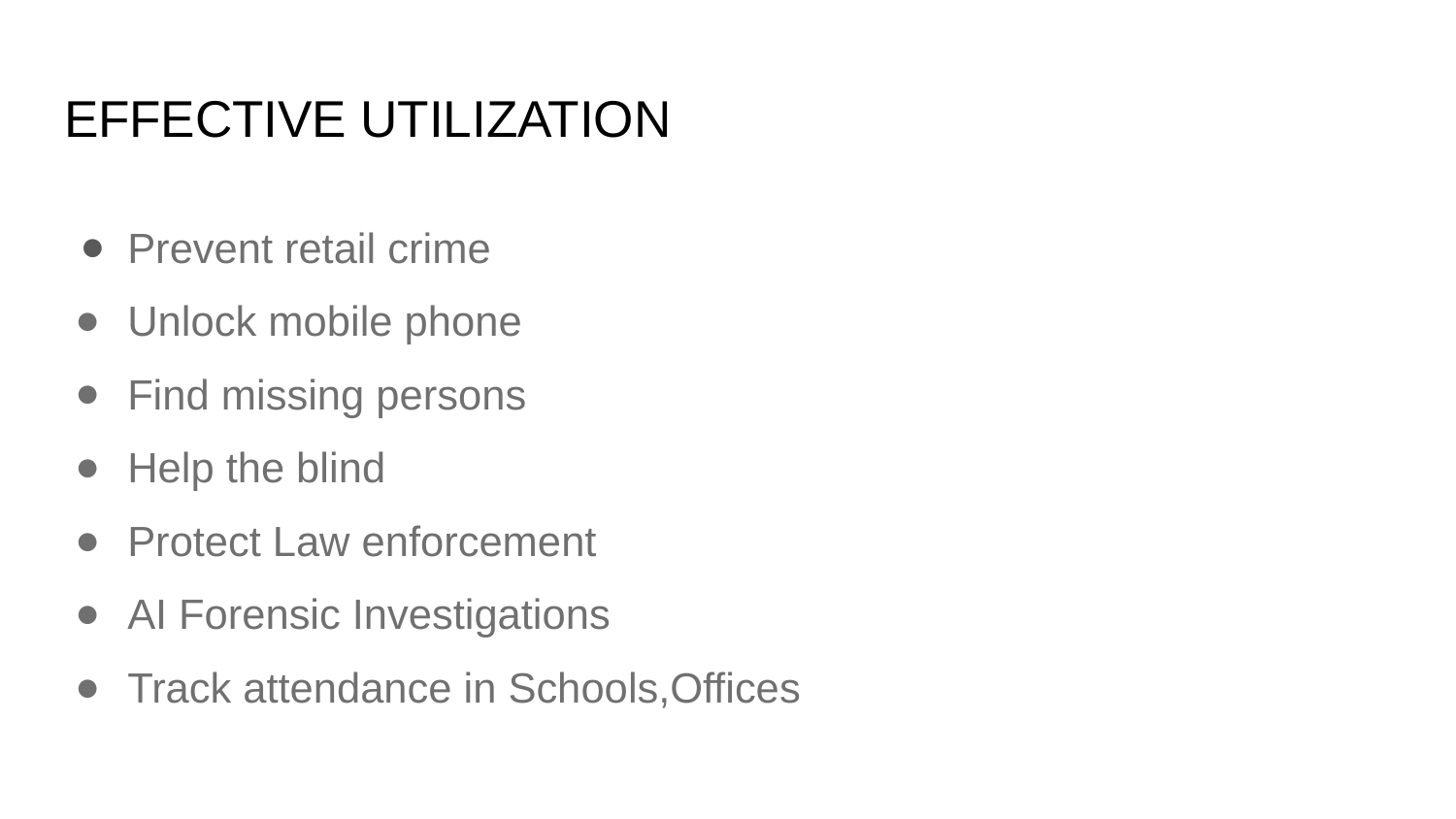

# EFFECTIVE UTILIZATION
Prevent retail crime
Unlock mobile phone
Find missing persons
Help the blind
Protect Law enforcement
AI Forensic Investigations
Track attendance in Schools,Offices